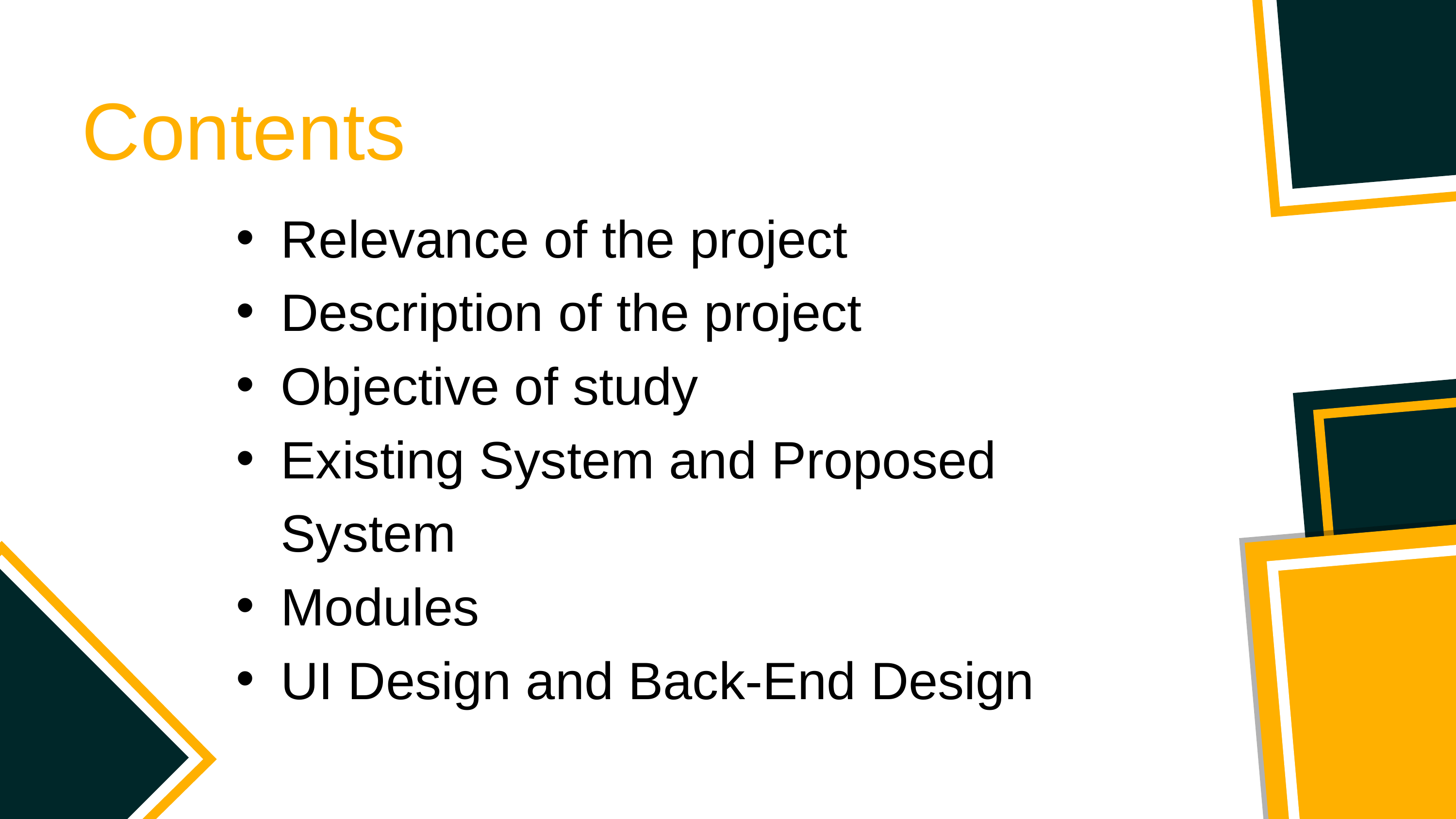

Contents
Relevance of the project
Description of the project
Objective of study
Existing System and Proposed System
Modules
UI Design and Back-End Design